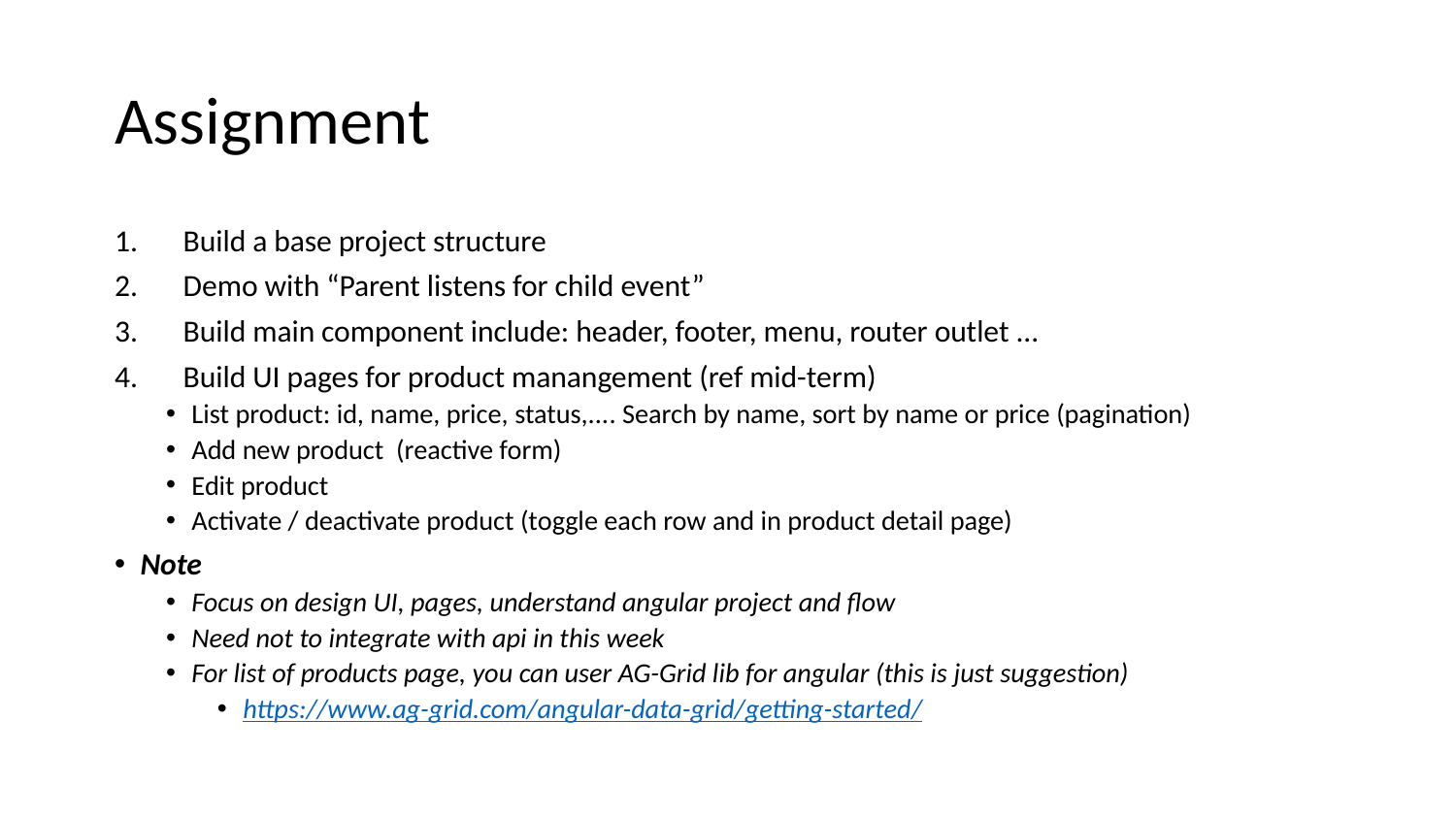

# Assignment
Build a base project structure
Demo with “Parent listens for child event”
Build main component include: header, footer, menu, router outlet ...
Build UI pages for product manangement (ref mid-term)
List product: id, name, price, status,.... Search by name, sort by name or price (pagination)
Add new product  (reactive form)
Edit product
Activate / deactivate product (toggle each row and in product detail page)
Note
Focus on design UI, pages, understand angular project and flow
Need not to integrate with api in this week
For list of products page, you can user AG-Grid lib for angular (this is just suggestion)
https://www.ag-grid.com/angular-data-grid/getting-started/